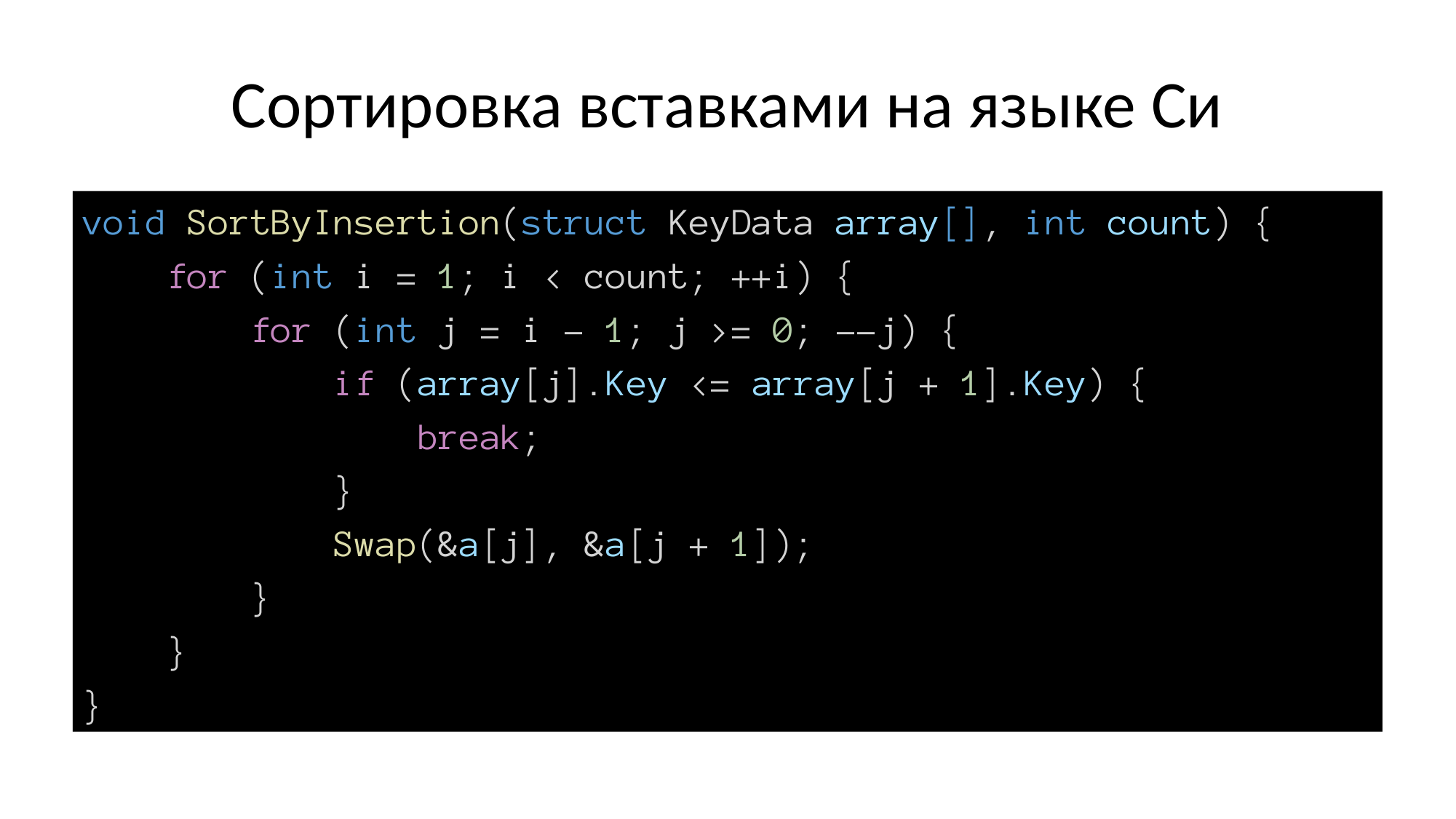

# Сортировка вставками на языке Си
void SortByInsertion(struct KeyData array[], int count) {
    for (int i = 1; i < count; ++i) {
        for (int j = i - 1; j >= 0; --j) {
            if (array[j].Key <= array[j + 1].Key) {
                break;
            }
            Swap(&a[j], &a[j + 1]);
        }
    }
}